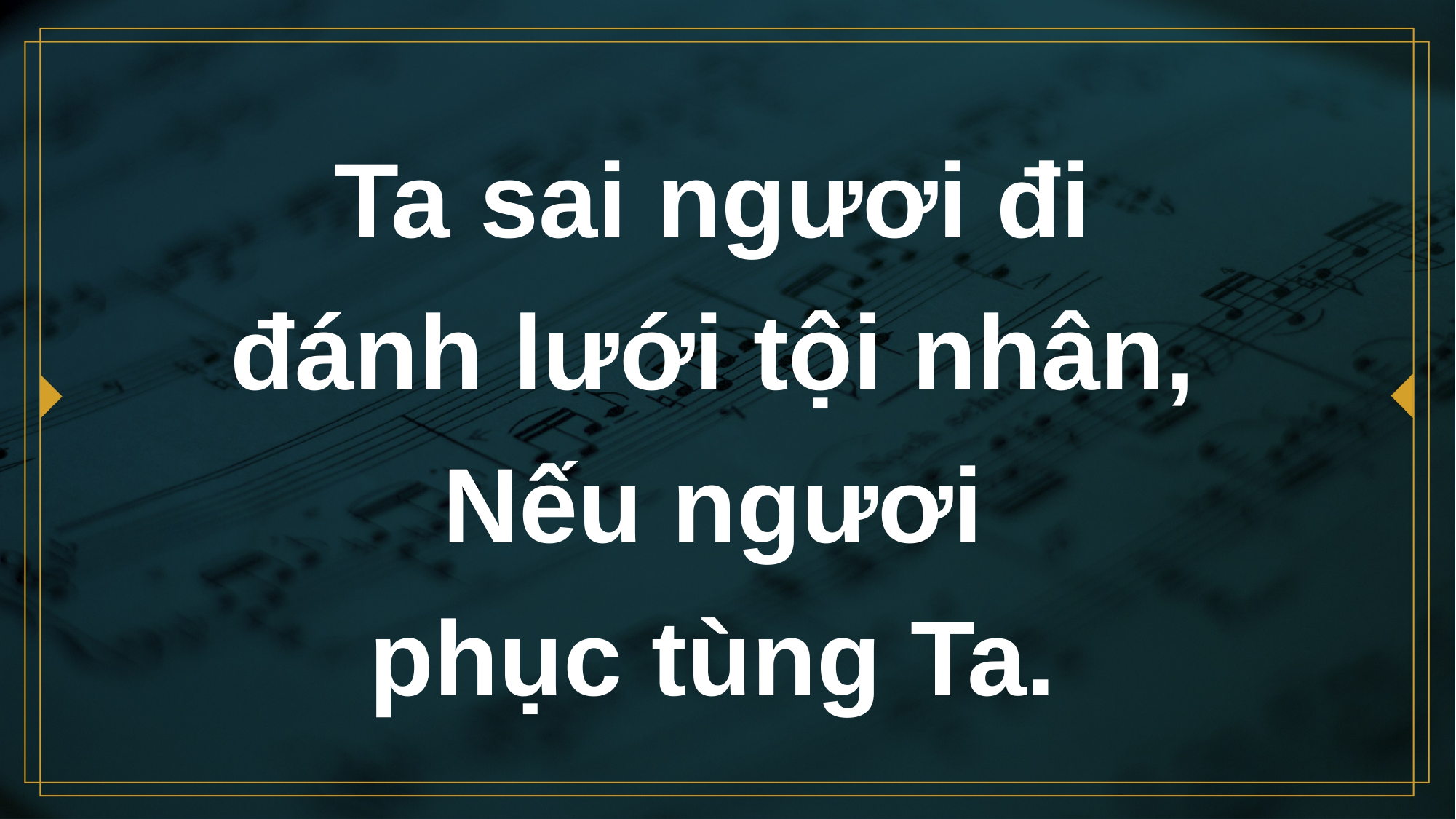

# Ta sai ngươi đi đánh lưới tội nhân, Nếu ngươi phục tùng Ta.